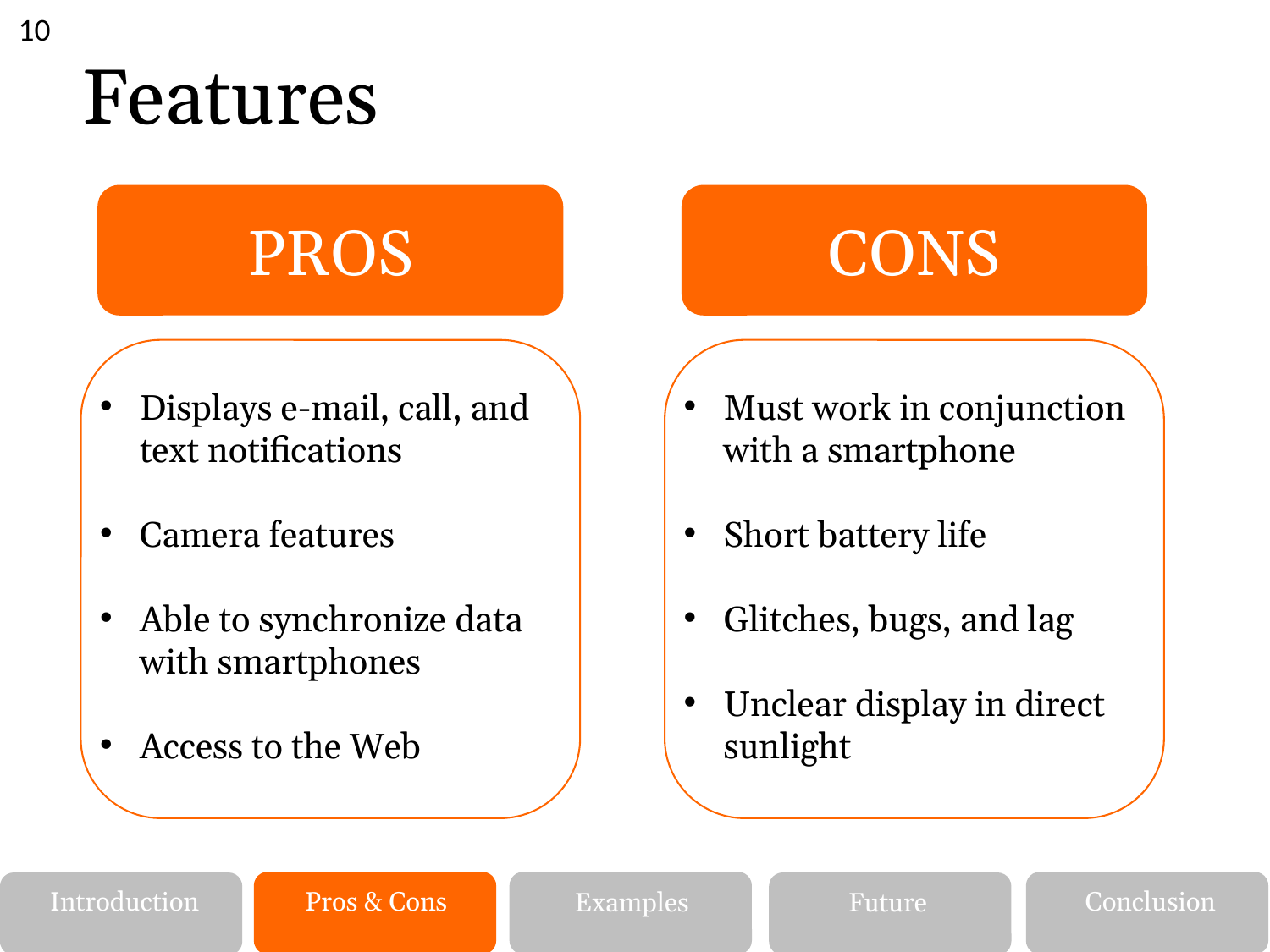

10

# Features
CONS
PROS

Displays e-mail, call, and text notifications
Camera features
Able to synchronize data with smartphones
Access to the Web

Must work in conjunction with a smartphone
Short battery life
Glitches, bugs, and lag
Unclear display in direct sunlight

Introduction

Conclusion
Pros & Cons
Future
Examples
Alternatives
Recommendation